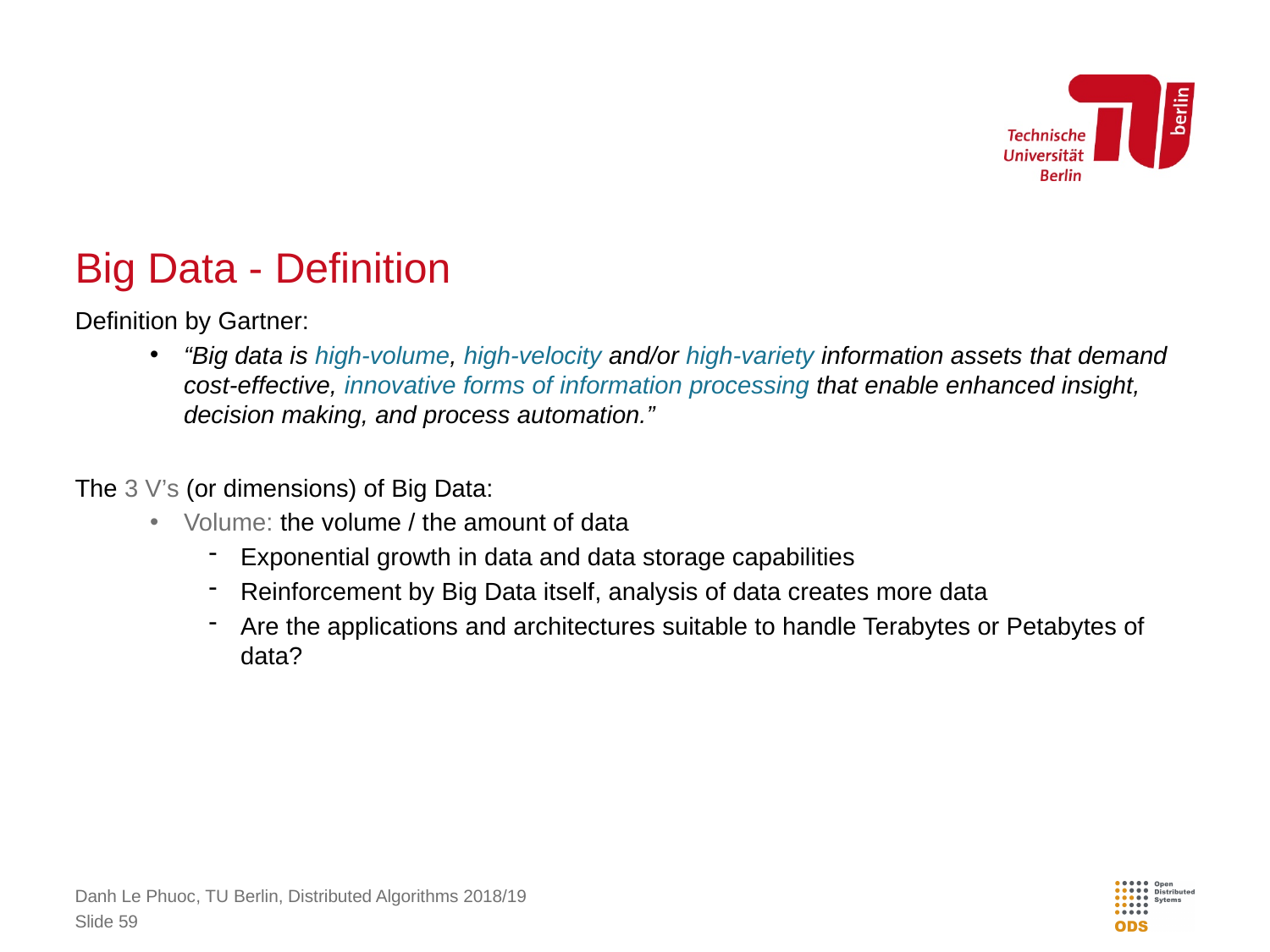

# Big Data - Definition
Definition by Gartner:
“Big data is high-volume, high-velocity and/or high-variety information assets that demand cost-effective, innovative forms of information processing that enable enhanced insight, decision making, and process automation.”

The 3 V’s (or dimensions) of Big Data:
Volume: the volume / the amount of data
Exponential growth in data and data storage capabilities
Reinforcement by Big Data itself, analysis of data creates more data
Are the applications and architectures suitable to handle Terabytes or Petabytes of data?
Danh Le Phuoc, TU Berlin, Distributed Algorithms 2018/19
Slide 59